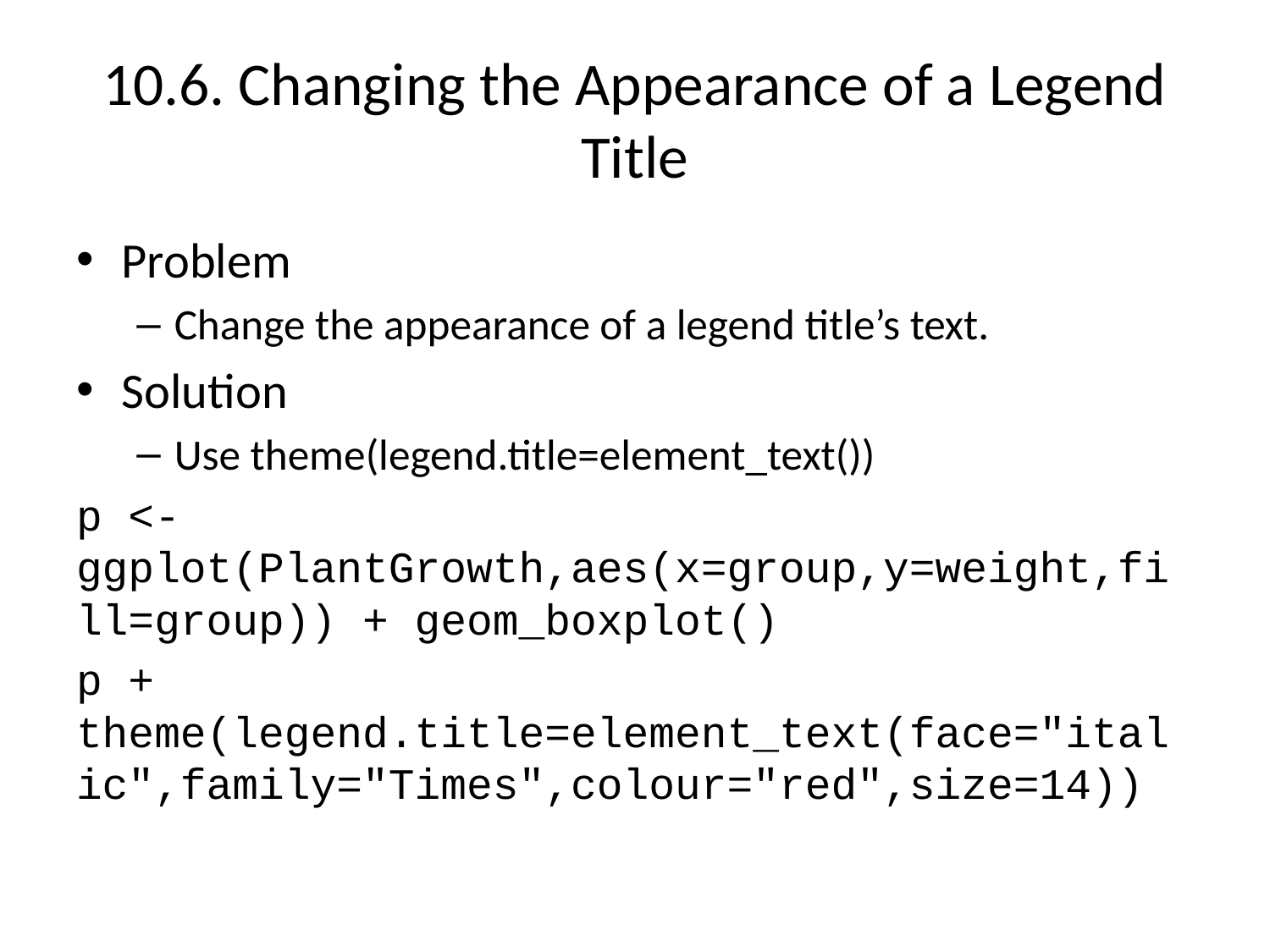

# 10.6. Changing the Appearance of a Legend Title
Problem
Change the appearance of a legend title’s text.
Solution
Use theme(legend.title=element_text())
p <-ggplot(PlantGrowth,aes(x=group,y=weight,fill=group)) + geom_boxplot()
p + theme(legend.title=element_text(face="italic",family="Times",colour="red",size=14))